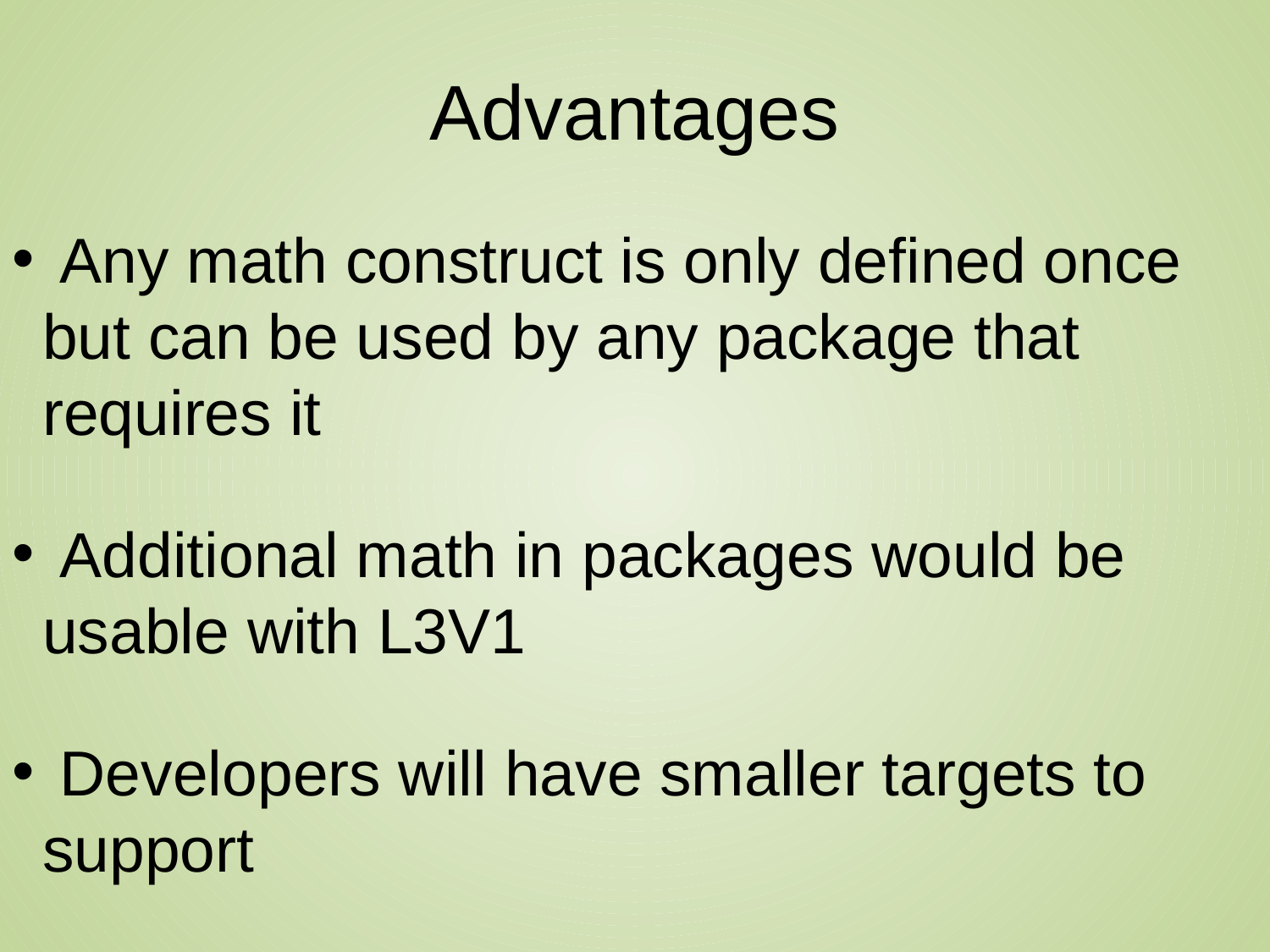

Advantages
 Any math construct is only defined once but can be used by any package that requires it
 Additional math in packages would be usable with L3V1
 Developers will have smaller targets to support